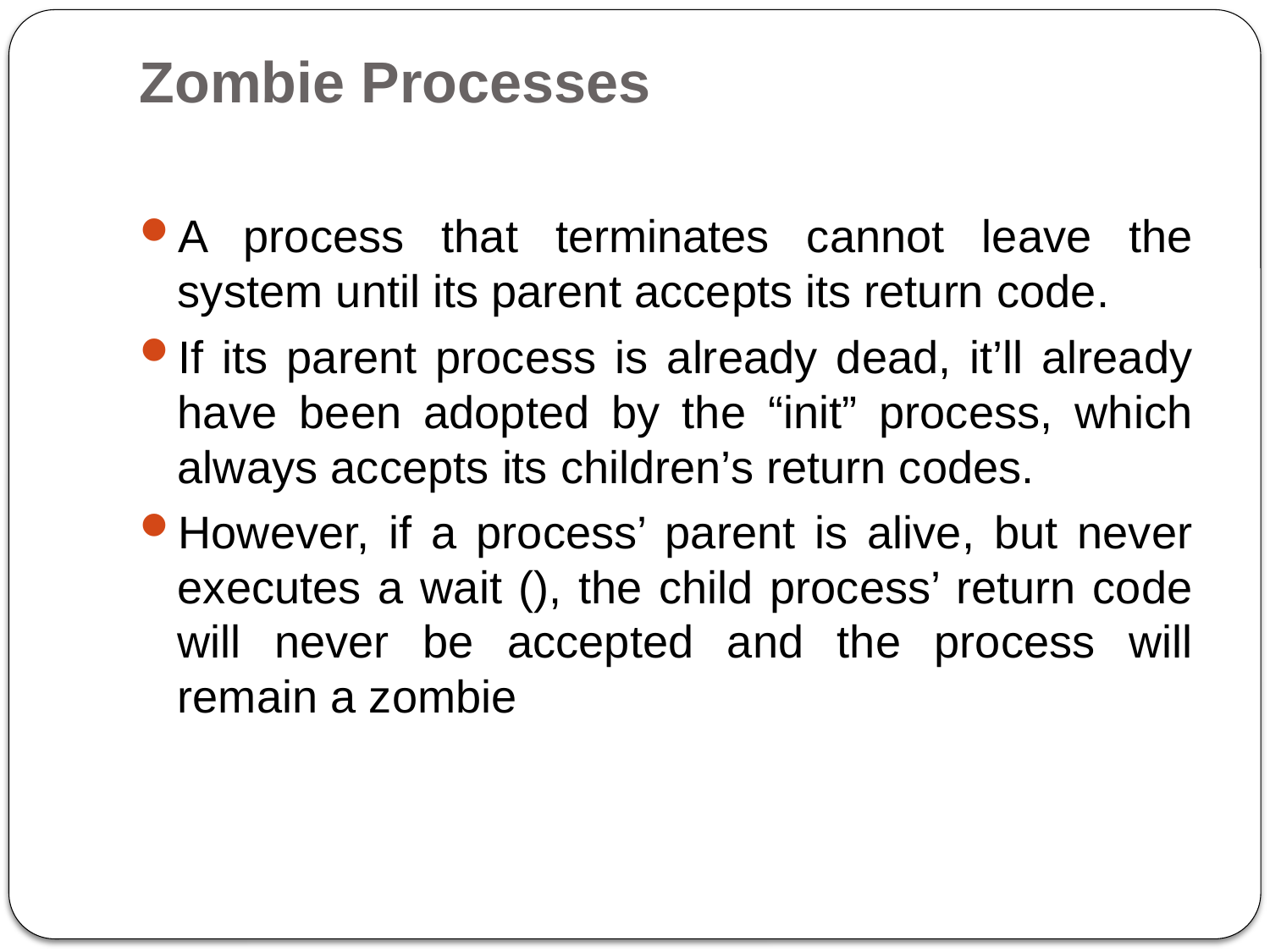

# Zombie Processes
A process that terminates cannot leave the system until its parent accepts its return code.
If its parent process is already dead, it’ll already have been adopted by the “init” process, which always accepts its children’s return codes.
However, if a process’ parent is alive, but never executes a wait (), the child process’ return code will never be accepted and the process will remain a zombie